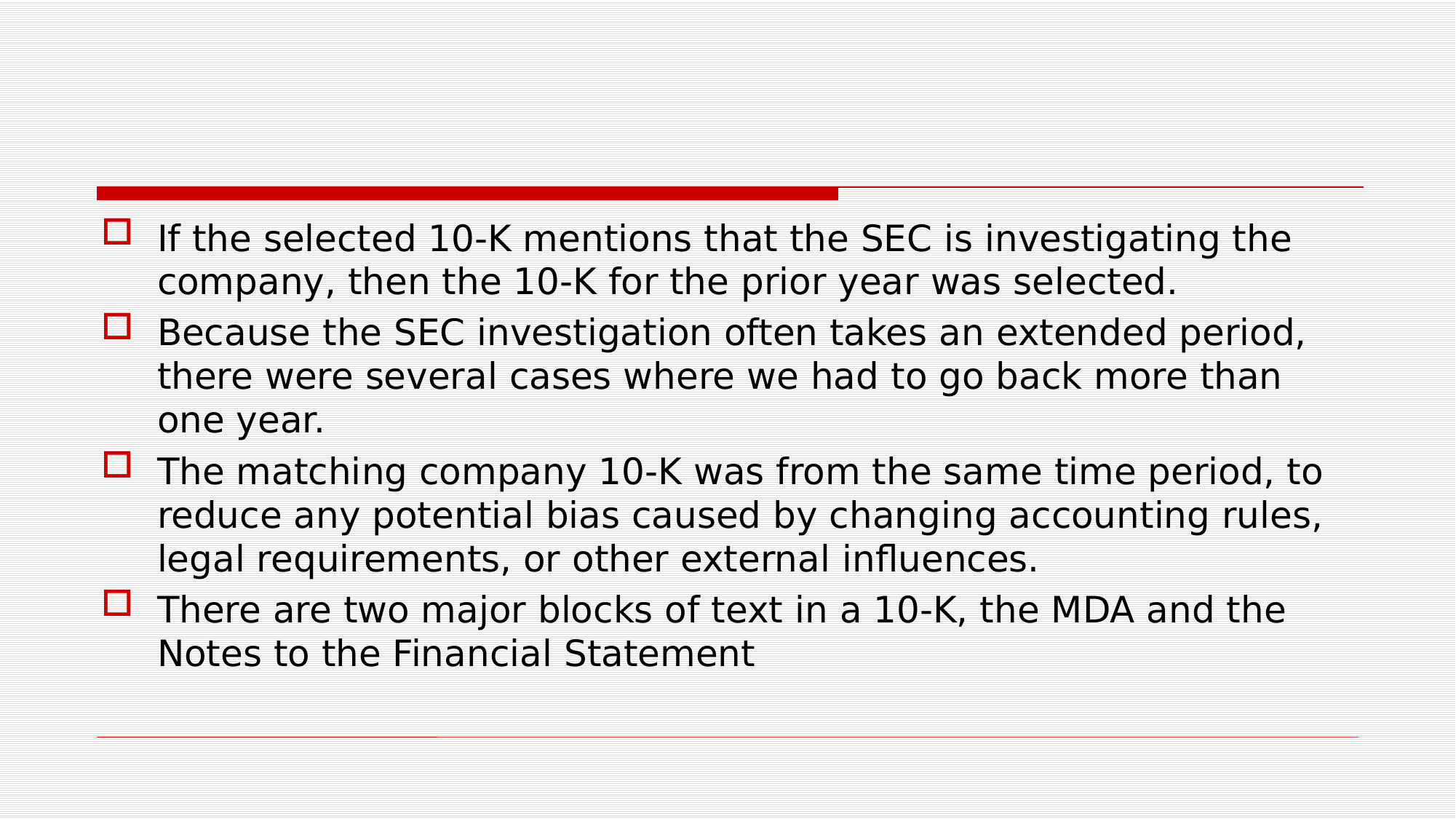

#
If the selected 10-K mentions that the SEC is investigating the company, then the 10-K for the prior year was selected.
Because the SEC investigation often takes an extended period, there were several cases where we had to go back more than one year.
The matching company 10-K was from the same time period, to reduce any potential bias caused by changing accounting rules, legal requirements, or other external influences.
There are two major blocks of text in a 10-K, the MDA and the Notes to the Financial Statement